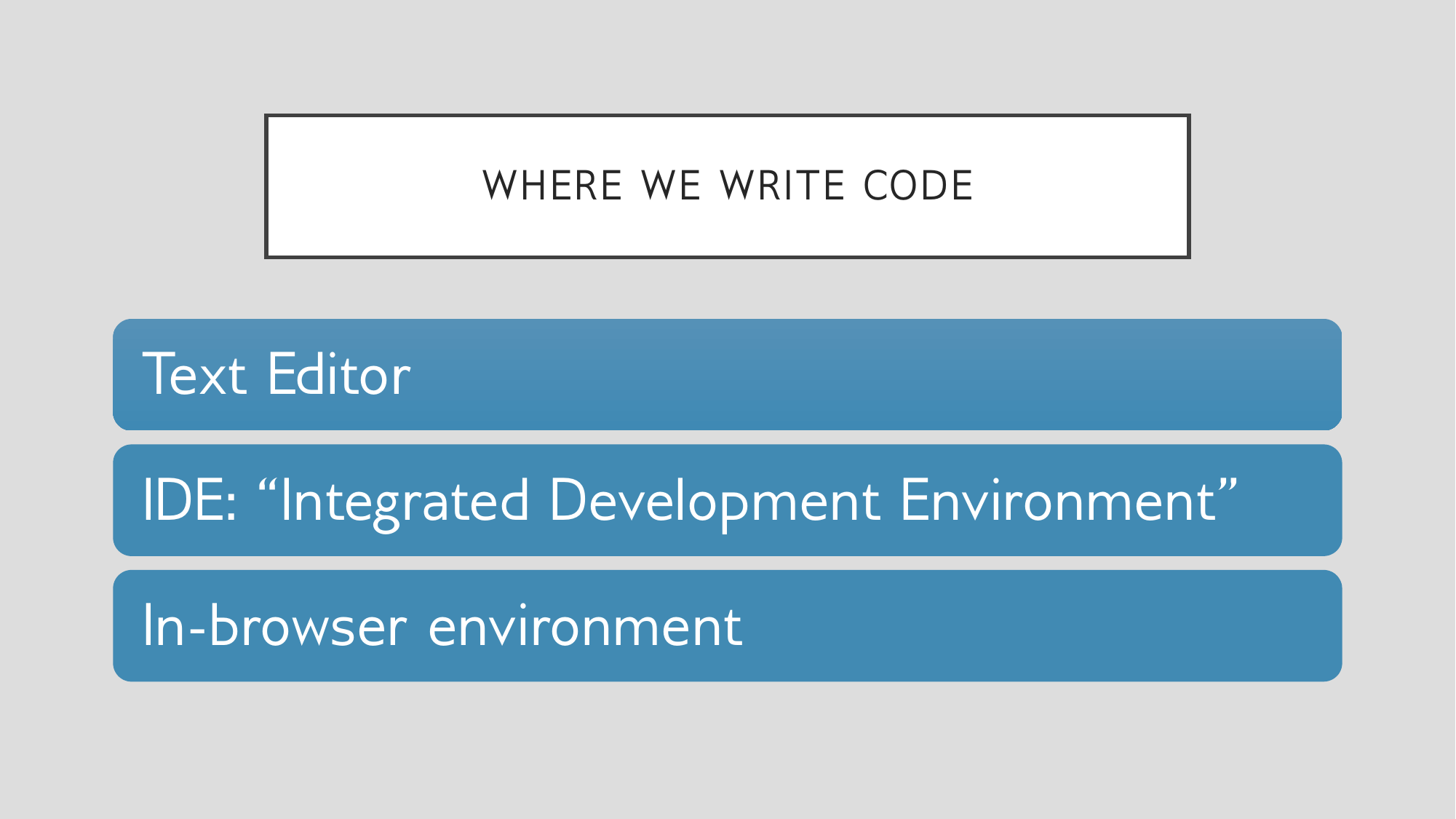

# Where we write code
Text Editor
IDE: “Integrated Development Environment”
In-browser environment